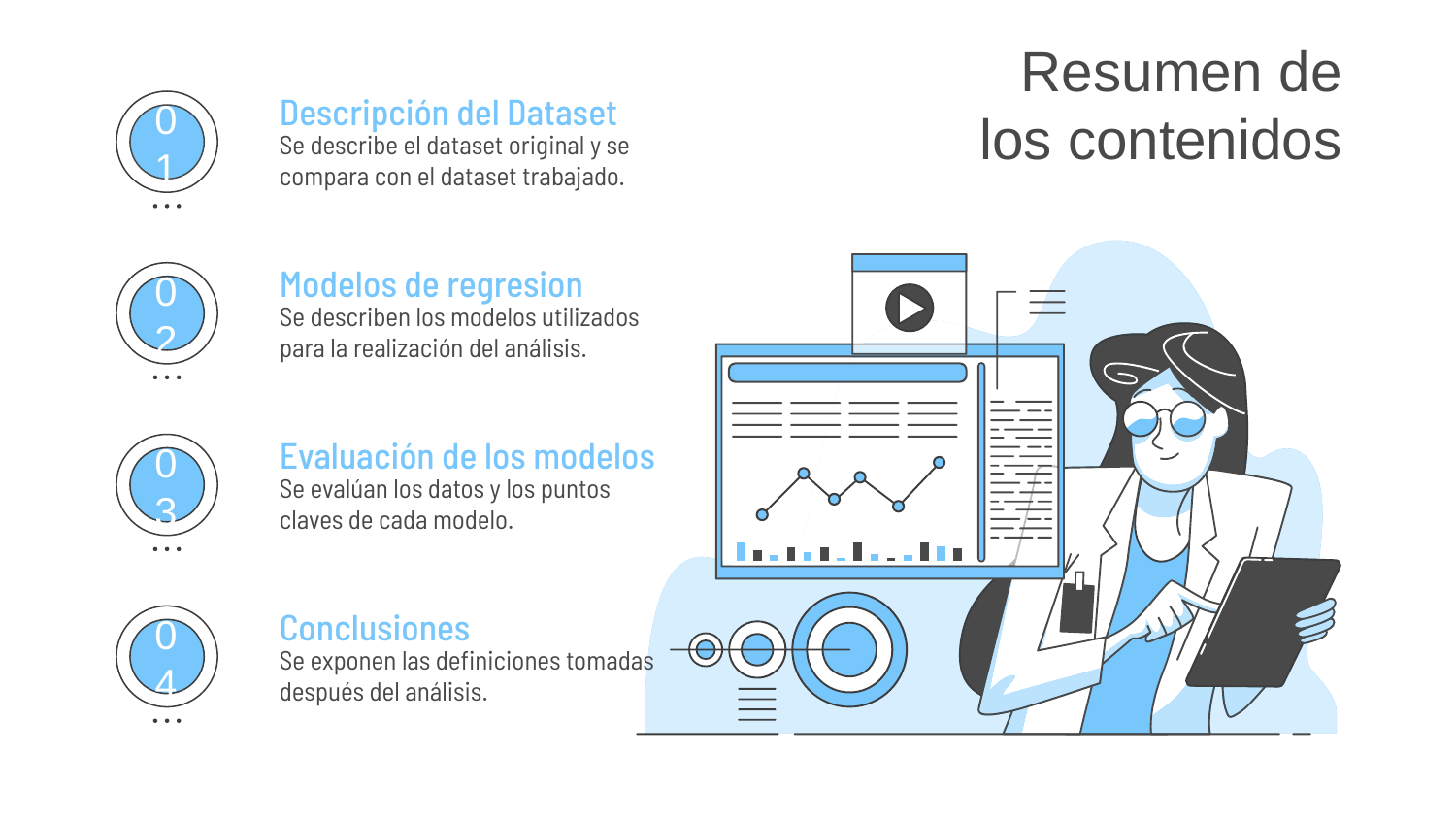

# Resumen de los contenidos
Descripción del Dataset

Se describe el dataset original y se compara con el dataset trabajado.
01
Modelos de regresion

Se describen los modelos utilizados para la realización del análisis.
02
Evaluación de los modelos

Se evalúan los datos y los puntos claves de cada modelo.
03
Conclusiones

Se exponen las definiciones tomadas después del análisis.
04